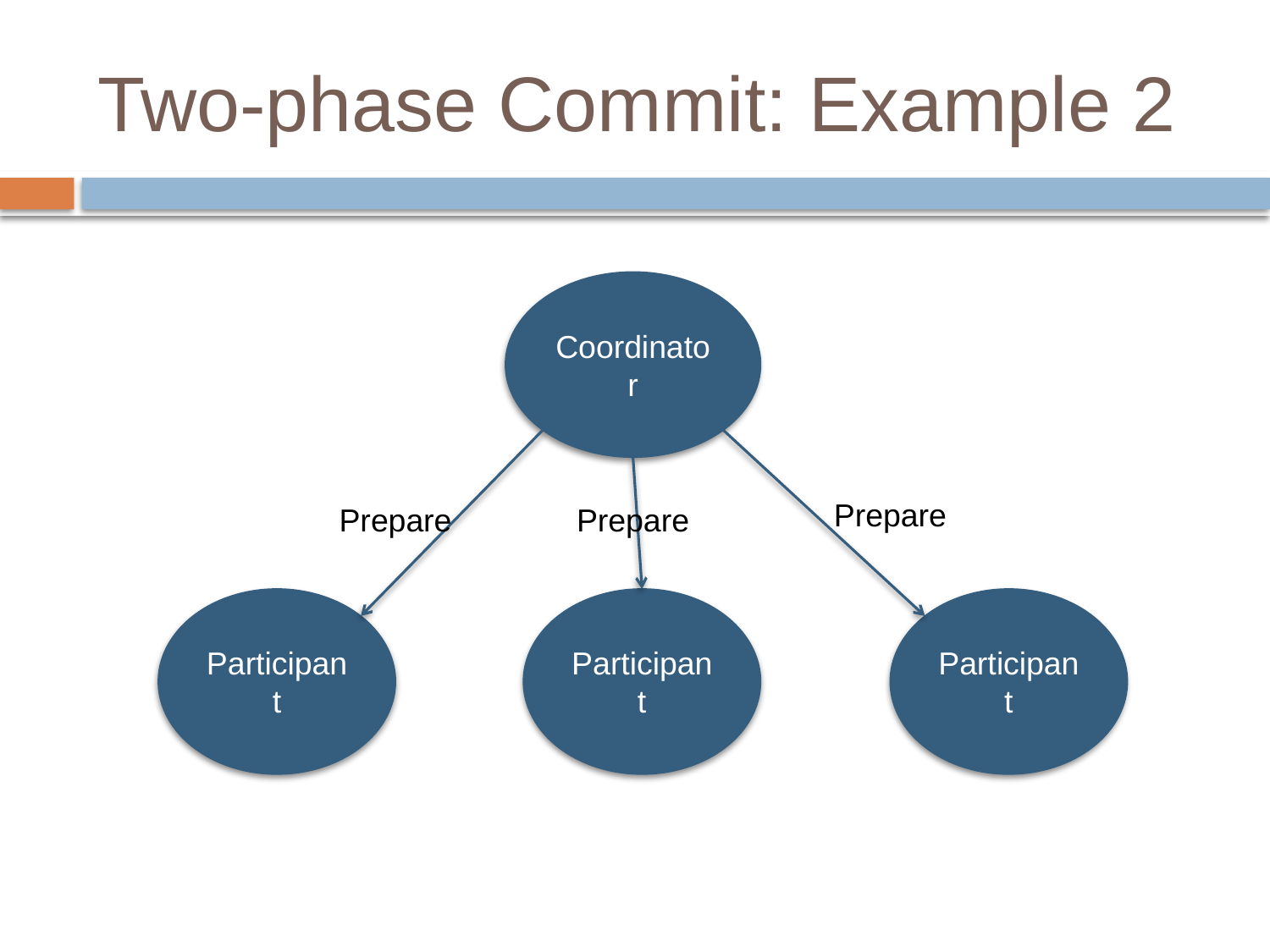

# Two-phase Commit: Example 2
Coordinator
Prepare
Prepare
Prepare
Participant
Participant
Participant